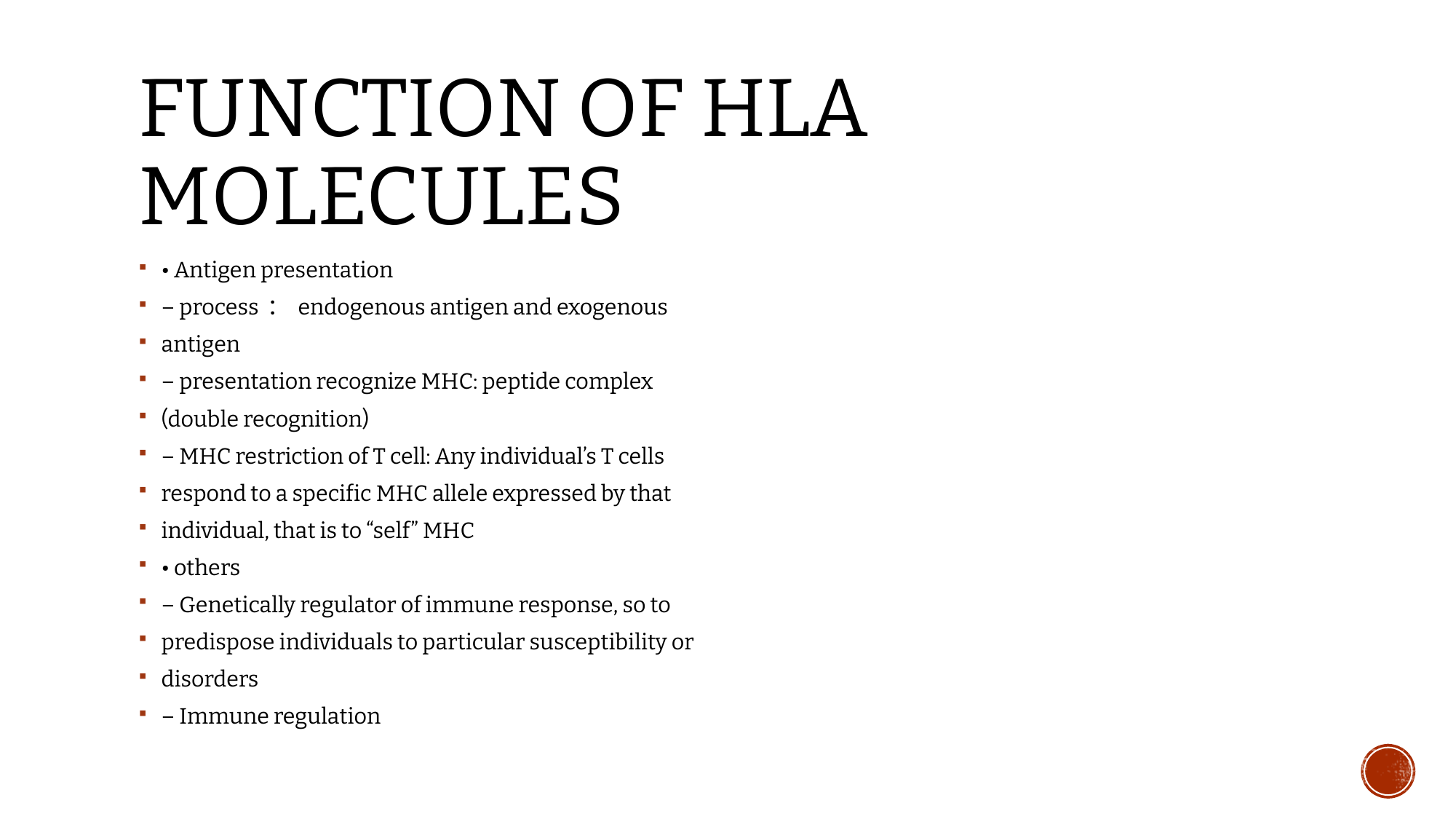

# Function of HLA molecules
• Antigen presentation
– process ： endogenous antigen and exogenous
antigen
– presentation recognize MHC: peptide complex
(double recognition)
– MHC restriction of T cell: Any individual’s T cells
respond to a specific MHC allele expressed by that
individual, that is to “self” MHC
• others
– Genetically regulator of immune response, so to
predispose individuals to particular susceptibility or
disorders
– Immune regulation